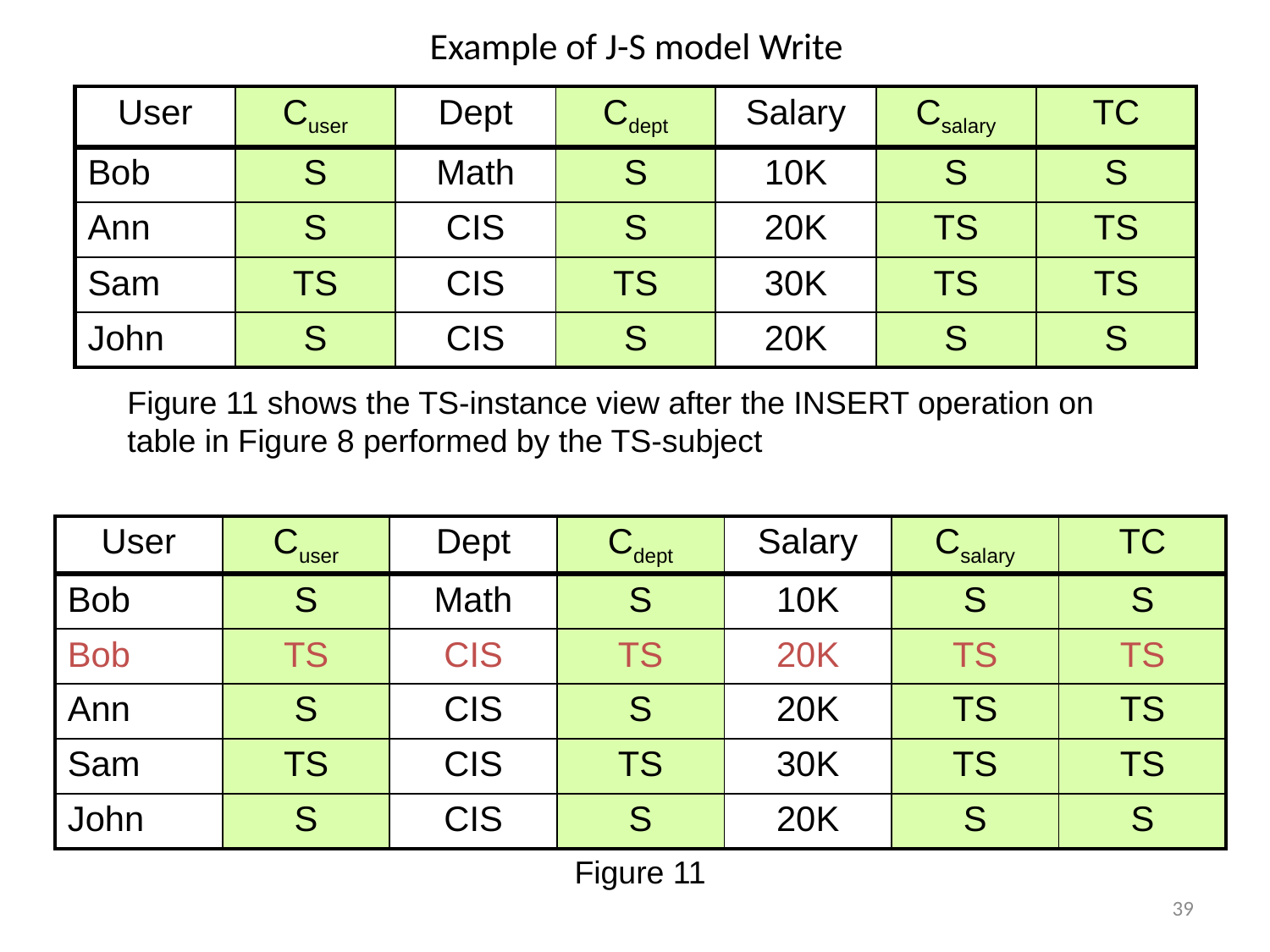

# Example of J-S model Write
| User | Cuser | Dept | Cdept | Salary | Csalary | TC |
| --- | --- | --- | --- | --- | --- | --- |
| Bob | S | Math | S | 10K | S | S |
| Ann | S | CIS | S | 20K | TS | TS |
| Sam | TS | CIS | TS | 30K | TS | TS |
| John | S | CIS | S | 20K | S | S |
Figure 11 shows the TS-instance view after the INSERT operation on table in Figure 8 performed by the TS-subject
| User | Cuser | Dept | Cdept | Salary | Csalary | TC |
| --- | --- | --- | --- | --- | --- | --- |
| Bob | S | Math | S | 10K | S | S |
| Bob | TS | CIS | TS | 20K | TS | TS |
| Ann | S | CIS | S | 20K | TS | TS |
| Sam | TS | CIS | TS | 30K | TS | TS |
| John | S | CIS | S | 20K | S | S |
Figure 11
39